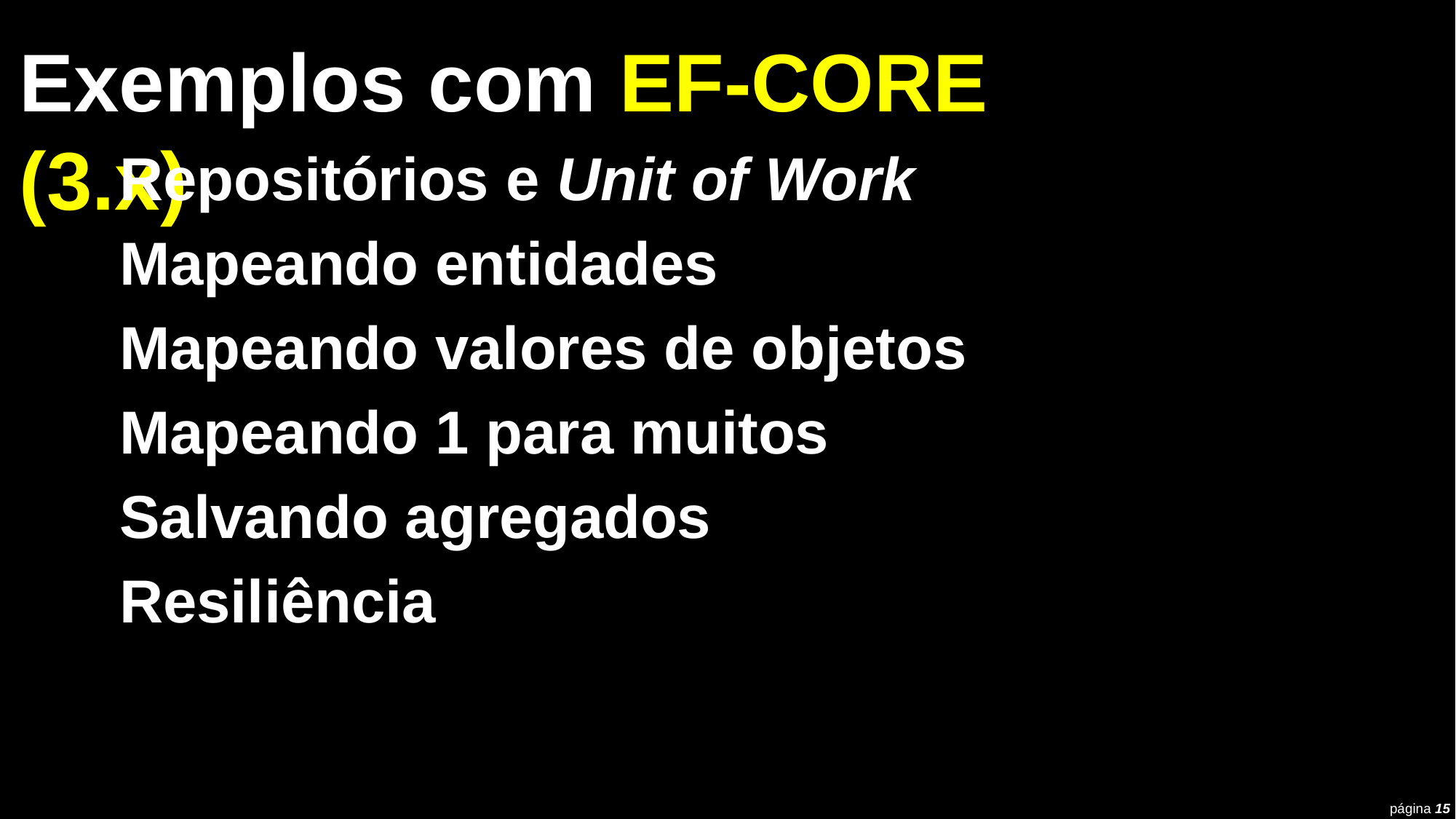

Exemplos com EF-CORE (3.x)
Repositórios e Unit of Work
Mapeando entidades
Mapeando valores de objetos
Mapeando 1 para muitos
Salvando agregados
Resiliência
página 15